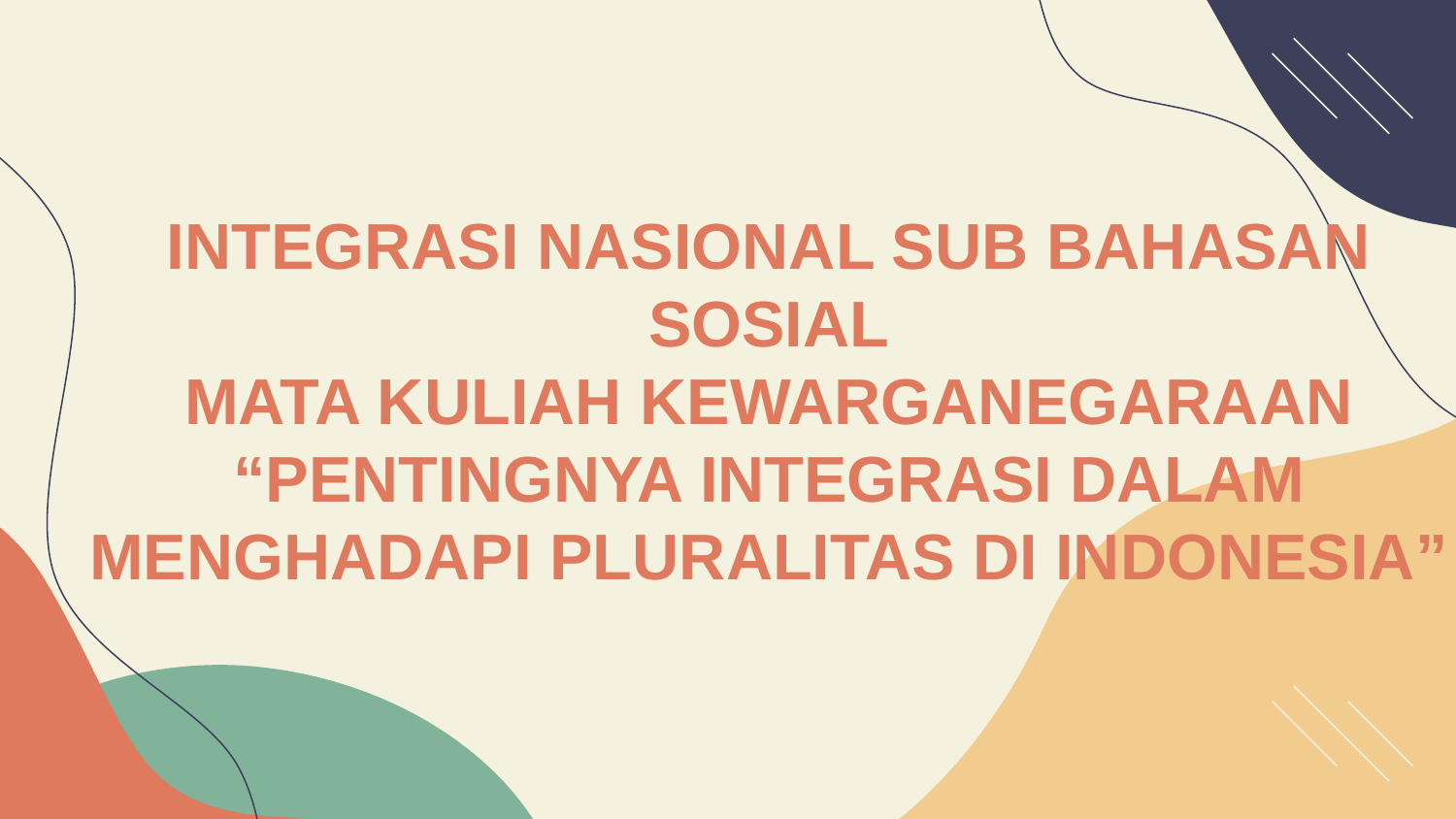

# INTEGRASI NASIONAL SUB BAHASAN SOSIAL MATA KULIAH KEWARGANEGARAAN “PENTINGNYA INTEGRASI DALAM MENGHADAPI PLURALITAS DI INDONESIA”